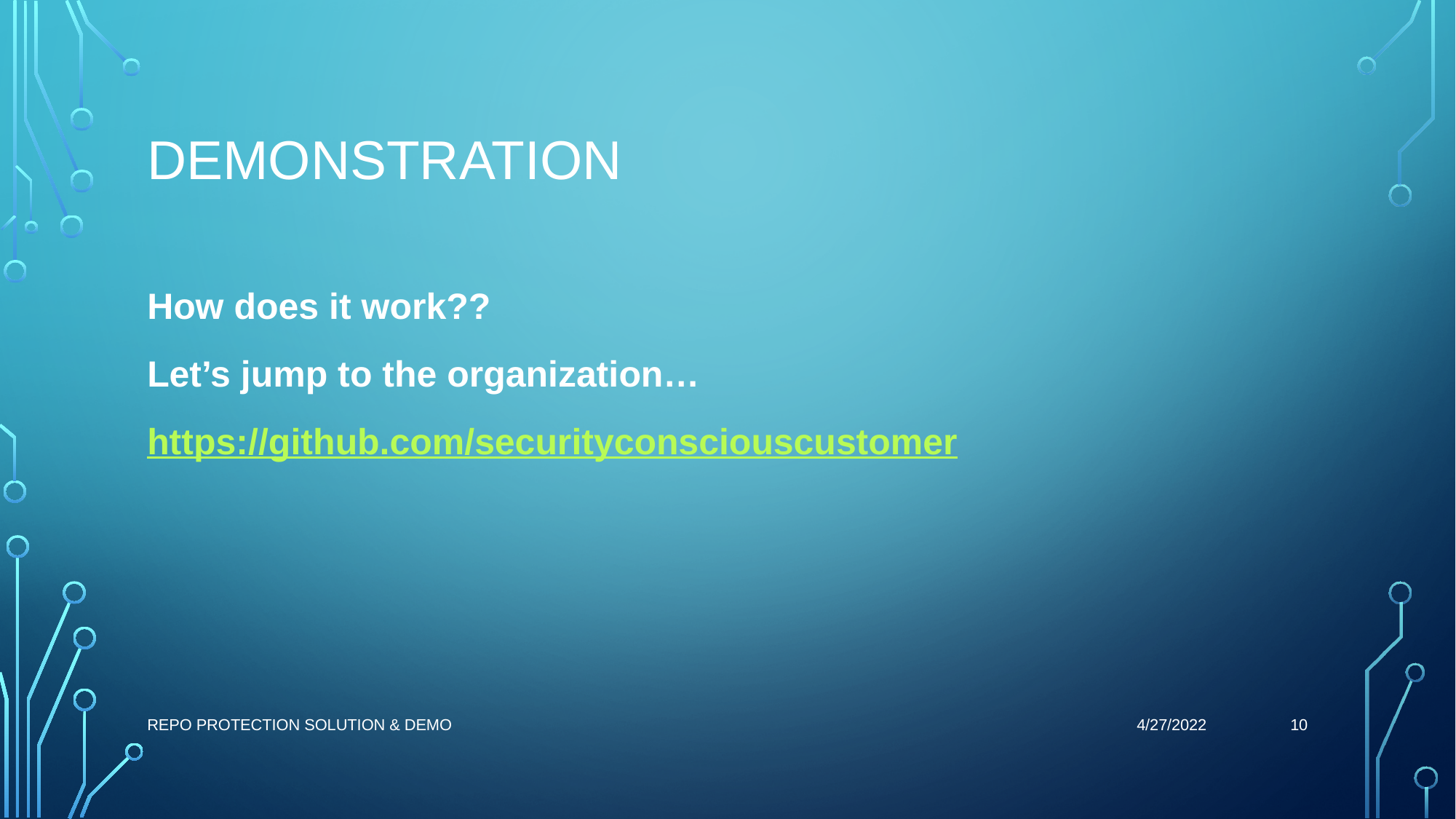

# Demonstration
How does it work??
Let’s jump to the organization…
https://github.com/securityconsciouscustomer

10
Repo Protection Solution & Demo
4/27/2022